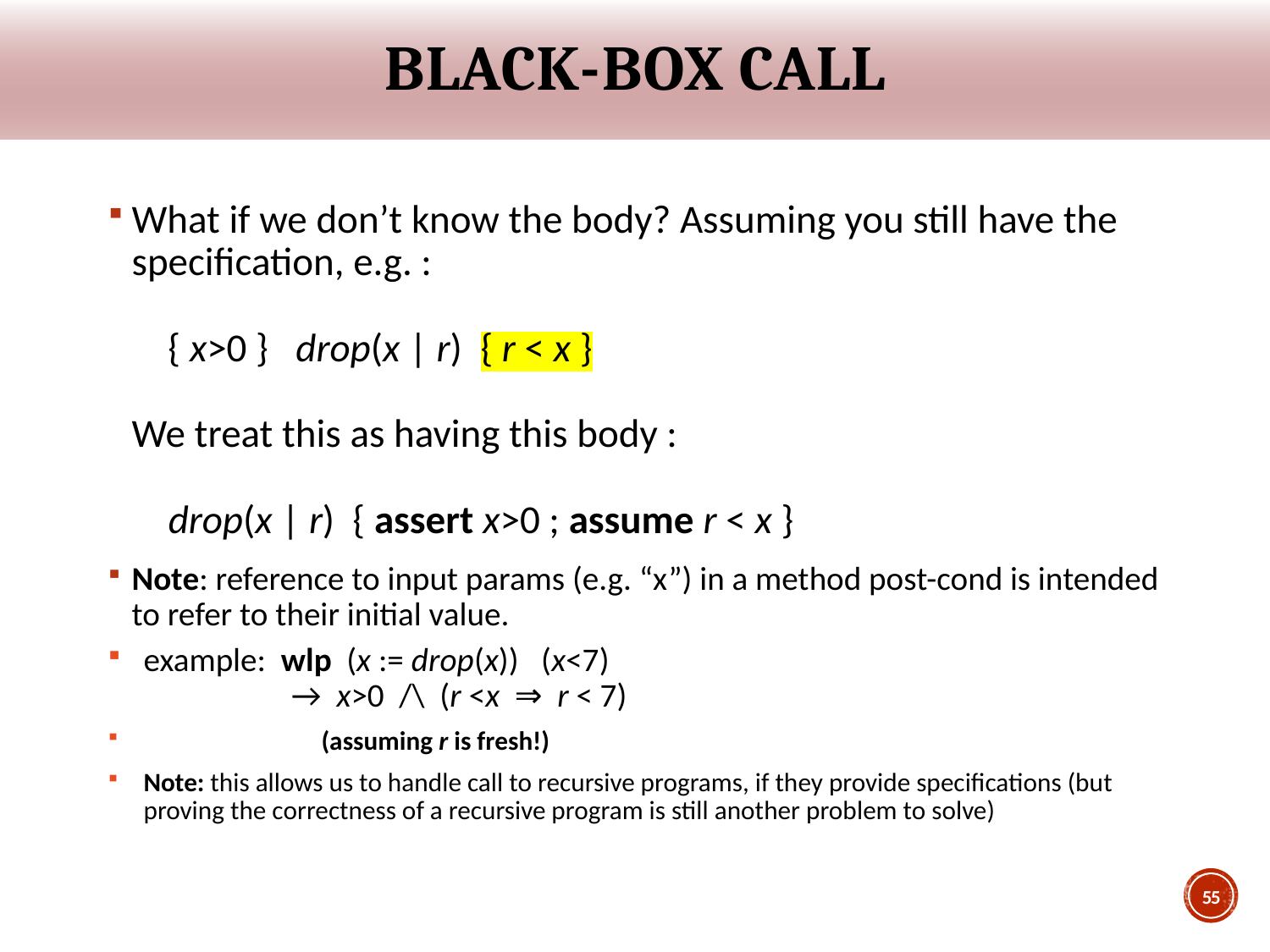

# Black-box call
What if we don’t know the body? Assuming you still have the specification, e.g. :
    { x>0 }   drop(x | r)  { r < x }
We treat this as having this body :
    drop(x | r)  { assert x>0 ; assume r < x }
Note: reference to input params (e.g. “x”) in a method post-cond is intended to refer to their initial value.
example:  wlp  (x := drop(x))   (x<7)
                    →  x>0  /\  (r <x  ⇒  r < 7)
                              (assuming r is fresh!)
Note: this allows us to handle call to recursive programs, if they provide specifications (but proving the correctness of a recursive program is still another problem to solve)

55